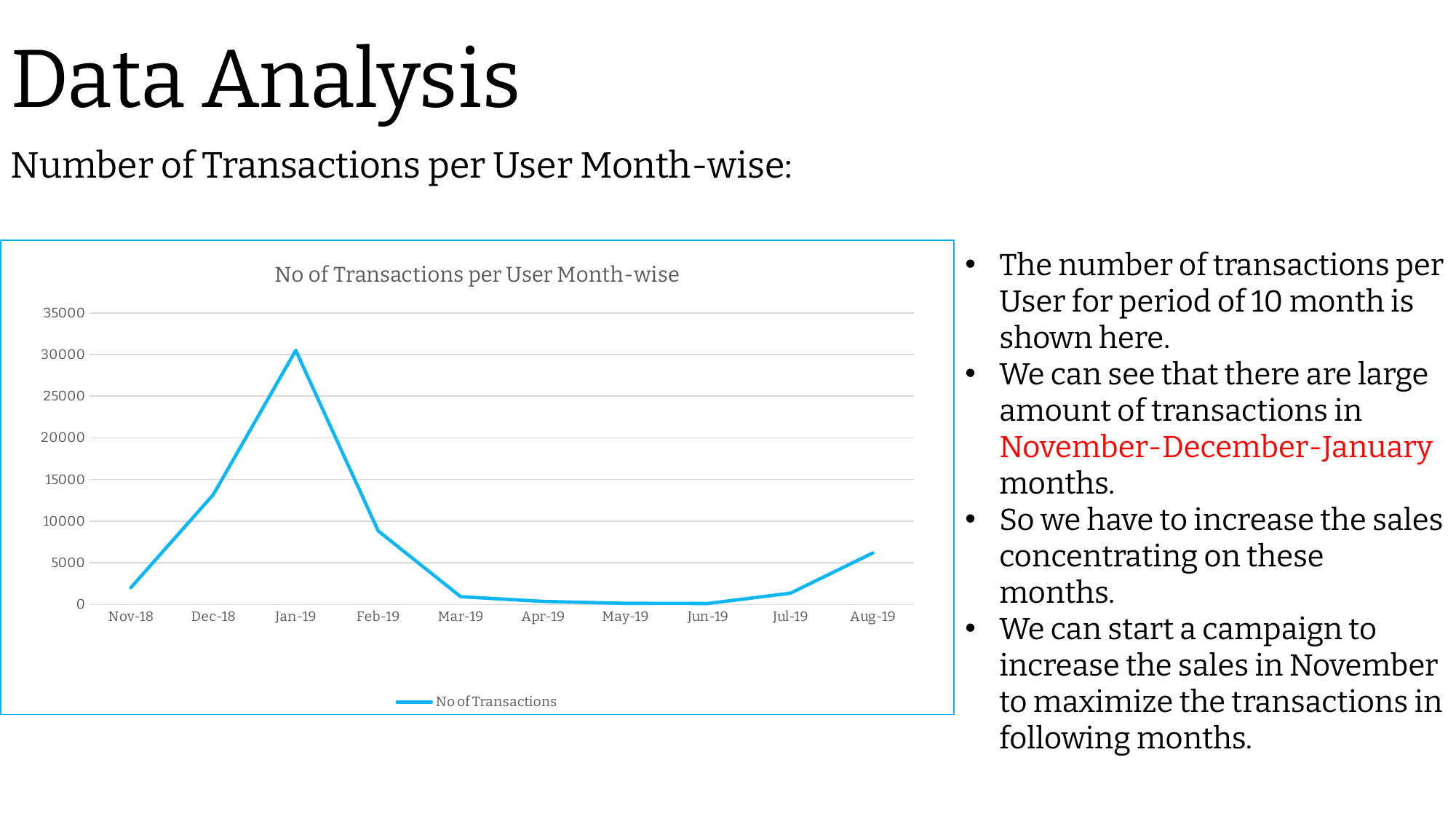

Data Analysis
Number of Transactions per User Month-wise:

### Chart: No of Transactions per User Month-wise

| Category |  |
|---|---|
| 43405 | 2020.0 |
| 43435 | 13191.0 |
| 43466 | 30508.0 |
| 43497 | 8831.0 |
| 43525 | 941.0 |
| 43556 | 367.0 |
| 43586 | 134.0 |
| 43617 | 119.0 |
| 43647 | 1354.0 |
| 43678 | 6184.0 |
The number of transactions per User for period of 10 month is shown here.
We can see that there are large amount of transactions in November-December-January months.
So we have to increase the sales concentrating on these months.
We can start a campaign to increase the sales in November to maximize the transactions in following months.